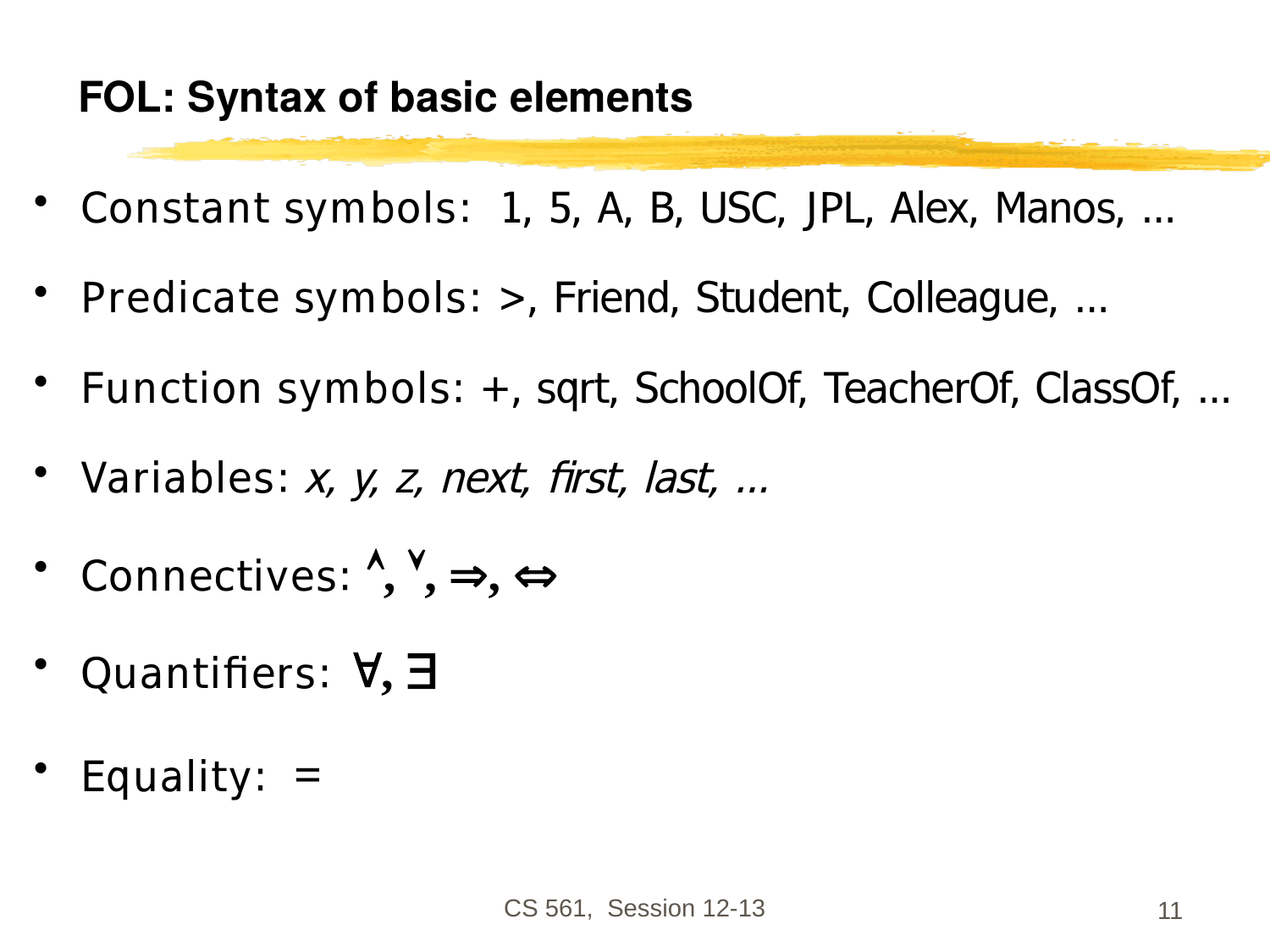

# FOL: Syntax of basic elements
Constant symbols:  1, 5, A, B, USC, JPL, Alex, Manos, …

Predicate symbols: >, Friend, Student, Colleague, …

Function symbols: +, sqrt, SchoolOf, TeacherOf, ClassOf, …

Variables: x, y, z, next, first, last, …

Connectives: ∧, ∨, ⇒, ⇔
Quantifiers: ∀, ∃

Equality:  =
CS 561,  Session 12-13
11